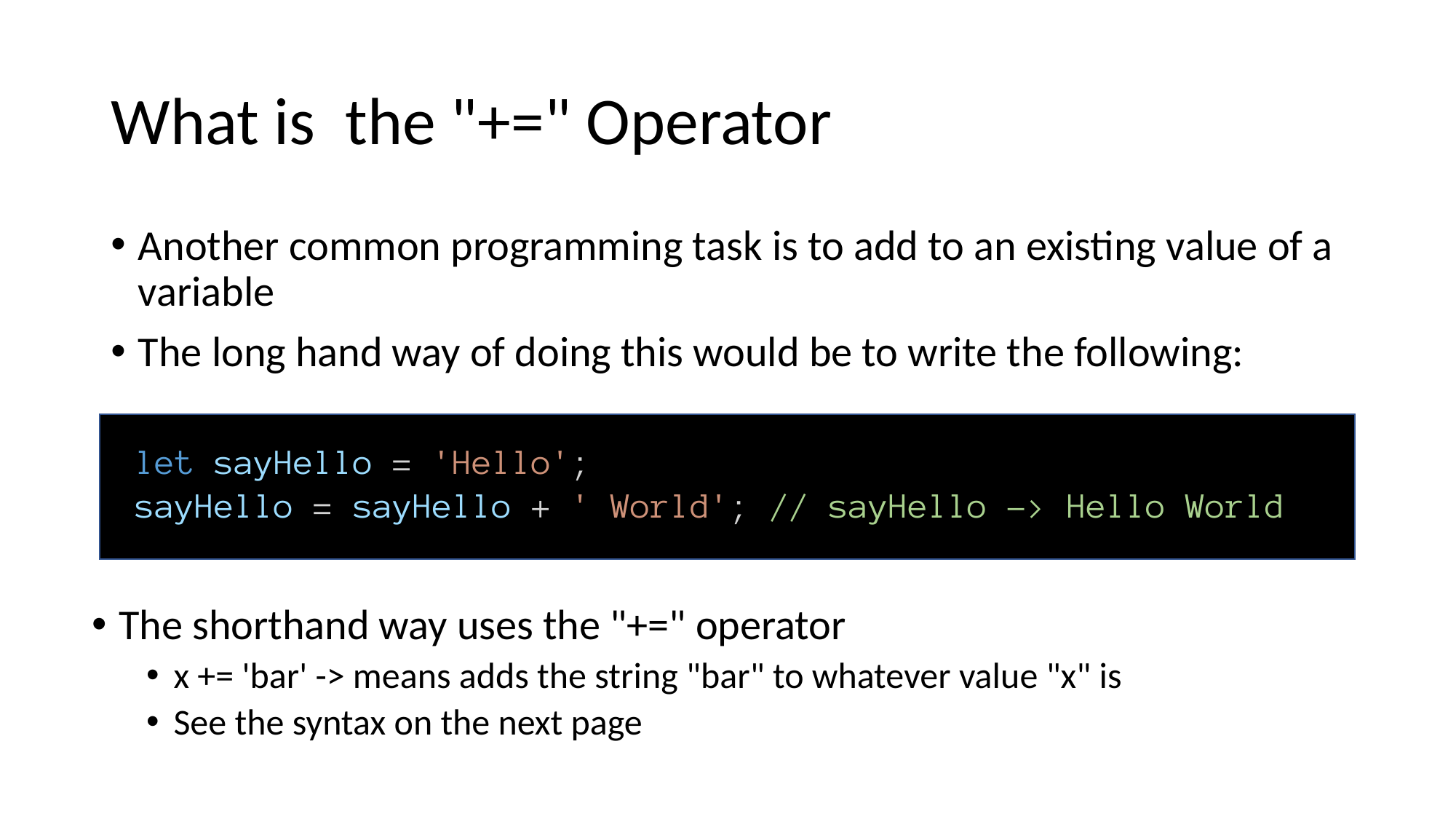

# What is  the "+=" Operator
Another common programming task is to add to an existing value of a variable
The long hand way of doing this would be to write the following:

let sayHello = 'Hello';
sayHello = sayHello + ' World'; // sayHello -> Hello World
The shorthand way uses the "+=" operator
x += 'bar' -> means adds the string "bar" to whatever value "x" is
See the syntax on the next page